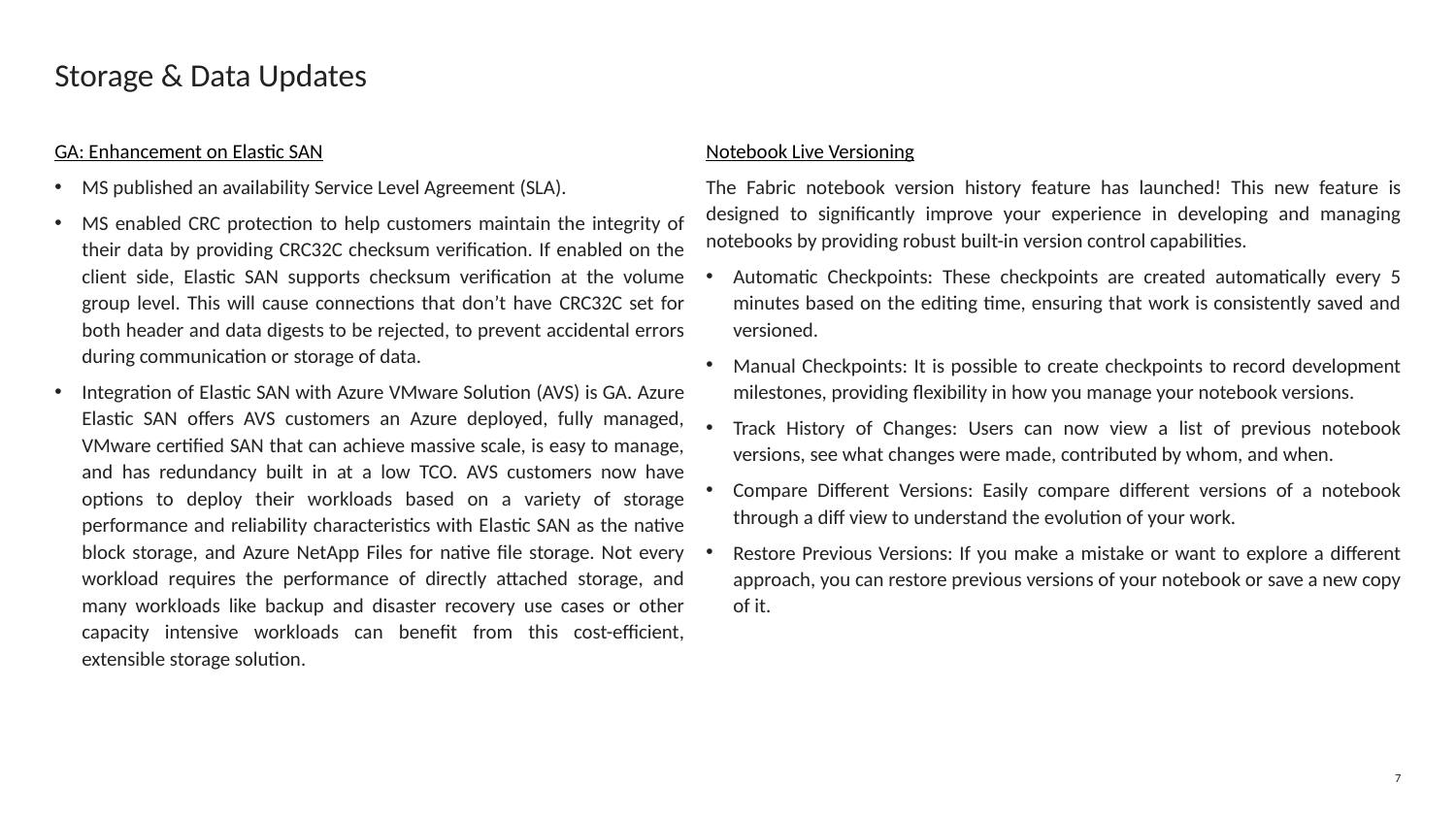

# Storage & Data Updates
GA: Enhancement on Elastic SAN
MS published an availability Service Level Agreement (SLA).
MS enabled CRC protection to help customers maintain the integrity of their data by providing CRC32C checksum verification. If enabled on the client side, Elastic SAN supports checksum verification at the volume group level. This will cause connections that don’t have CRC32C set for both header and data digests to be rejected, to prevent accidental errors during communication or storage of data.
Integration of Elastic SAN with Azure VMware Solution (AVS) is GA. Azure Elastic SAN offers AVS customers an Azure deployed, fully managed, VMware certified SAN that can achieve massive scale, is easy to manage, and has redundancy built in at a low TCO. AVS customers now have options to deploy their workloads based on a variety of storage performance and reliability characteristics with Elastic SAN as the native block storage, and Azure NetApp Files for native file storage. Not every workload requires the performance of directly attached storage, and many workloads like backup and disaster recovery use cases or other capacity intensive workloads can benefit from this cost-efficient, extensible storage solution.
Notebook Live Versioning
The Fabric notebook version history feature has launched! This new feature is designed to significantly improve your experience in developing and managing notebooks by providing robust built-in version control capabilities.
Automatic Checkpoints: These checkpoints are created automatically every 5 minutes based on the editing time, ensuring that work is consistently saved and versioned.
Manual Checkpoints: It is possible to create checkpoints to record development milestones, providing flexibility in how you manage your notebook versions.
Track History of Changes: Users can now view a list of previous notebook versions, see what changes were made, contributed by whom, and when.
Compare Different Versions: Easily compare different versions of a notebook through a diff view to understand the evolution of your work.
Restore Previous Versions: If you make a mistake or want to explore a different approach, you can restore previous versions of your notebook or save a new copy of it.